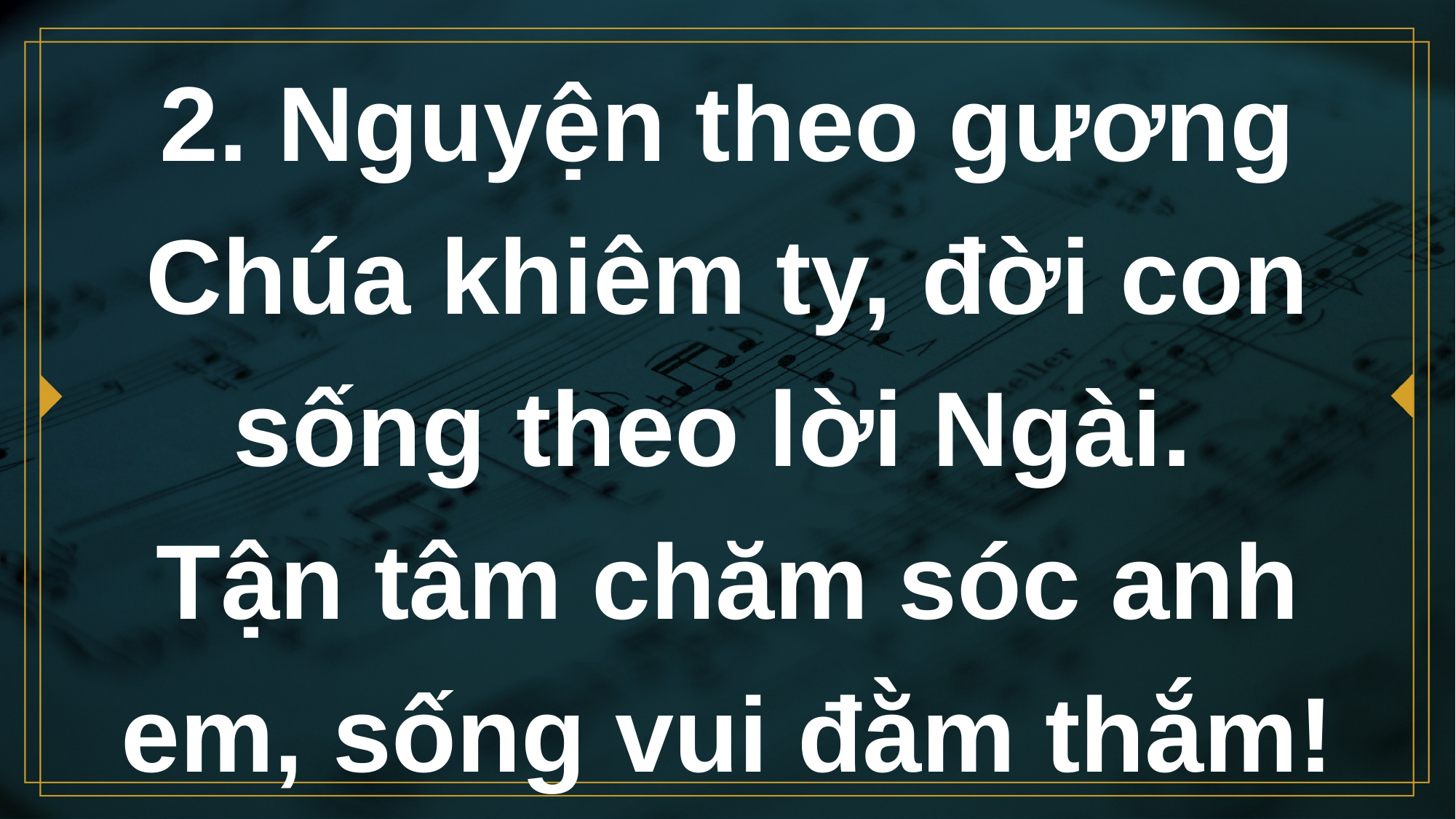

# 2. Nguyện theo gương Chúa khiêm ty, đời con sống theo lời Ngài. Tận tâm chăm sóc anh em, sống vui đằm thắm!